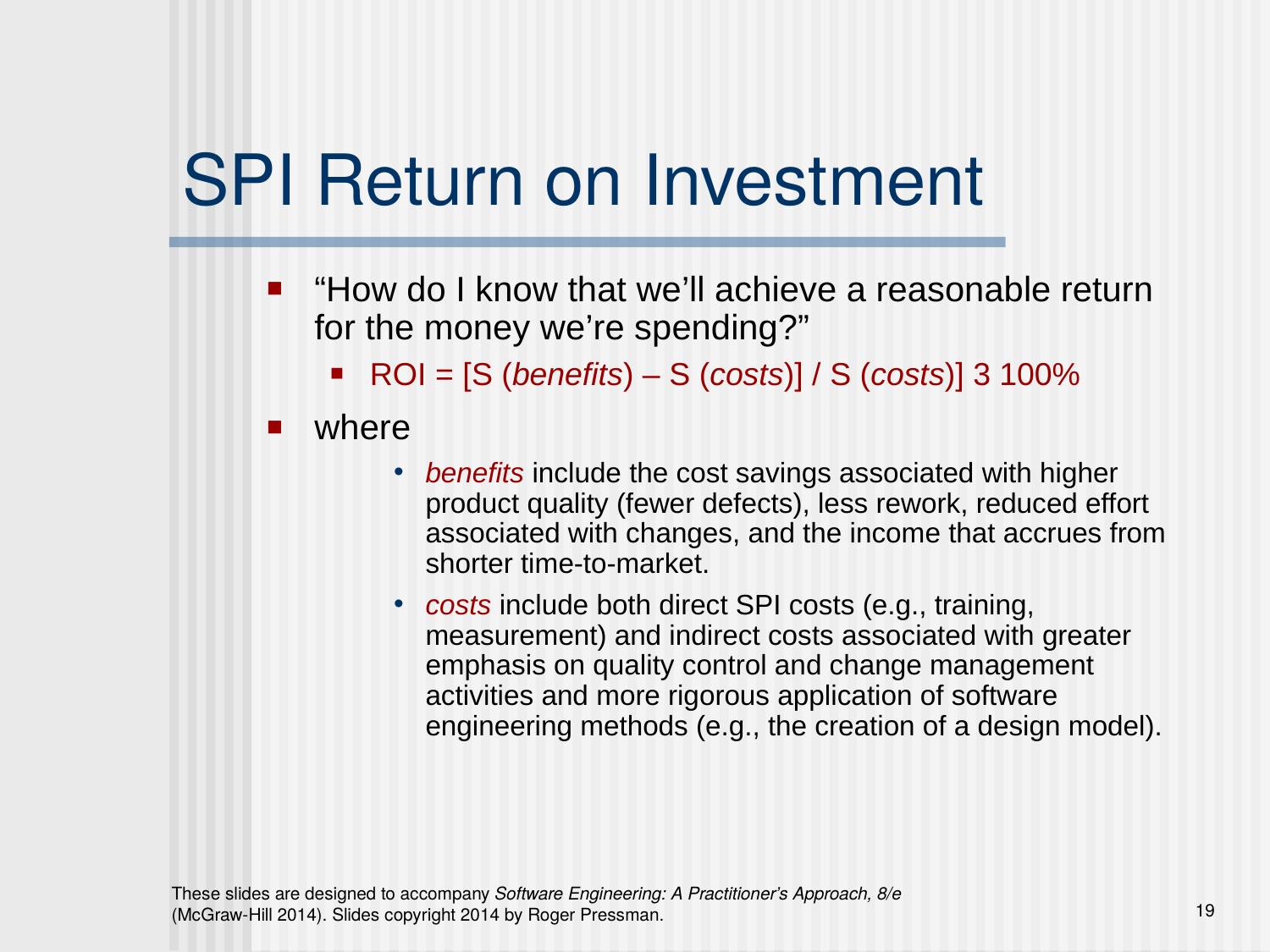

# SPI Return on Investment
“How do I know that we’ll achieve a reasonable return for the money we’re spending?”
ROI = [S (benefits) – S (costs)] / S (costs)] 3 100%
where
benefits include the cost savings associated with higher product quality (fewer defects), less rework, reduced effort associated with changes, and the income that accrues from shorter time-to-market.
costs include both direct SPI costs (e.g., training, measurement) and indirect costs associated with greater emphasis on quality control and change management activities and more rigorous application of software engineering methods (e.g., the creation of a design model).

These slides are designed to accompany Software Engineering: A Practitioner’s Approach, 8/e (McGraw-Hill 2014). Slides copyright 2014 by Roger Pressman.
19